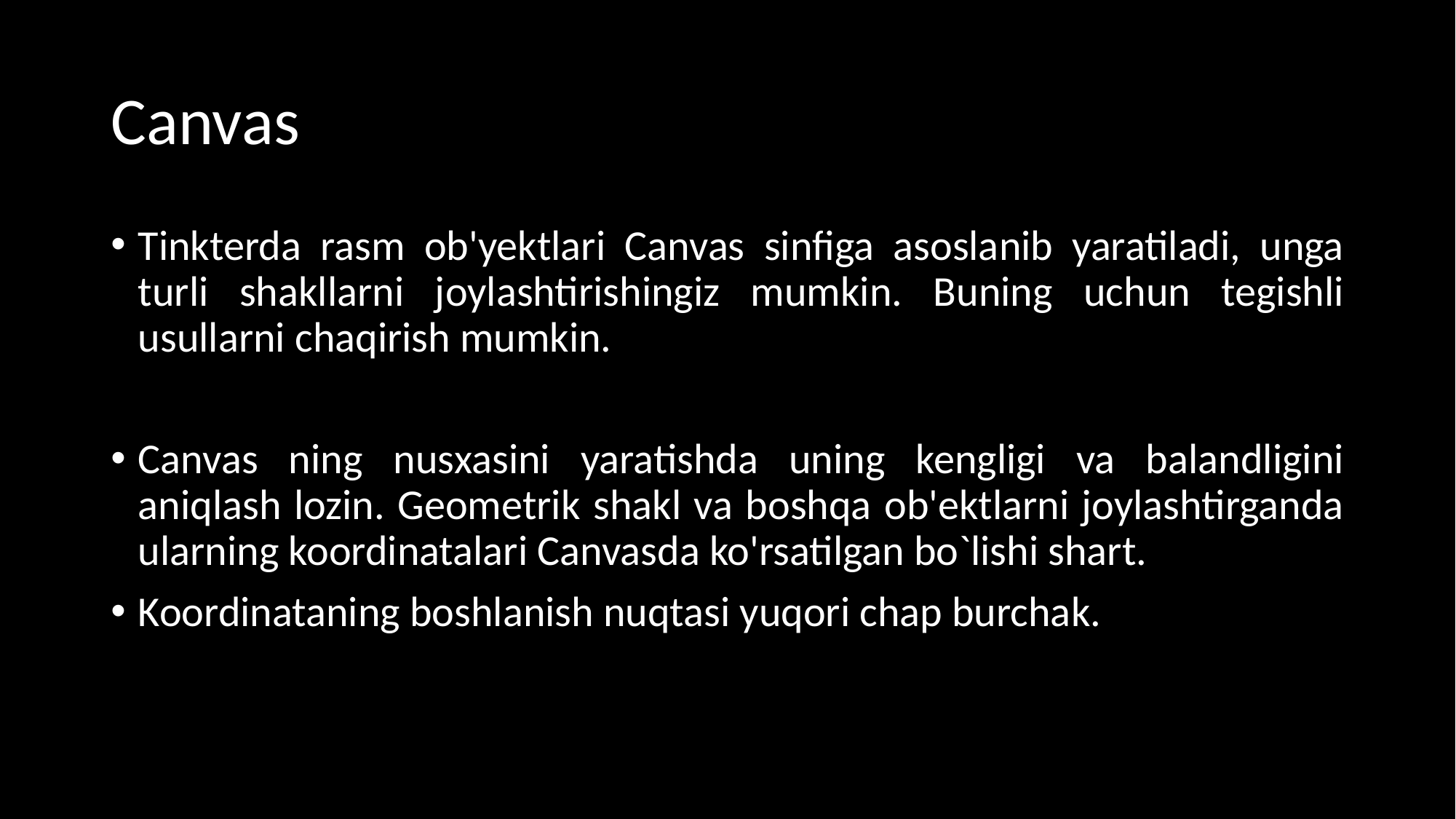

# Canvas
Tinkterda rasm ob'yektlari Canvas sinfiga asoslanib yaratiladi, unga turli shakllarni joylashtirishingiz mumkin. Buning uchun tegishli usullarni chaqirish mumkin.

Canvas ning nusxasini yaratishda uning kengligi va balandligini aniqlash lozin. Geometrik shakl va boshqa ob'ektlarni joylashtirganda ularning koordinatalari Canvasda ko'rsatilgan bo`lishi shart.
Koordinataning boshlanish nuqtasi yuqori chap burchak.